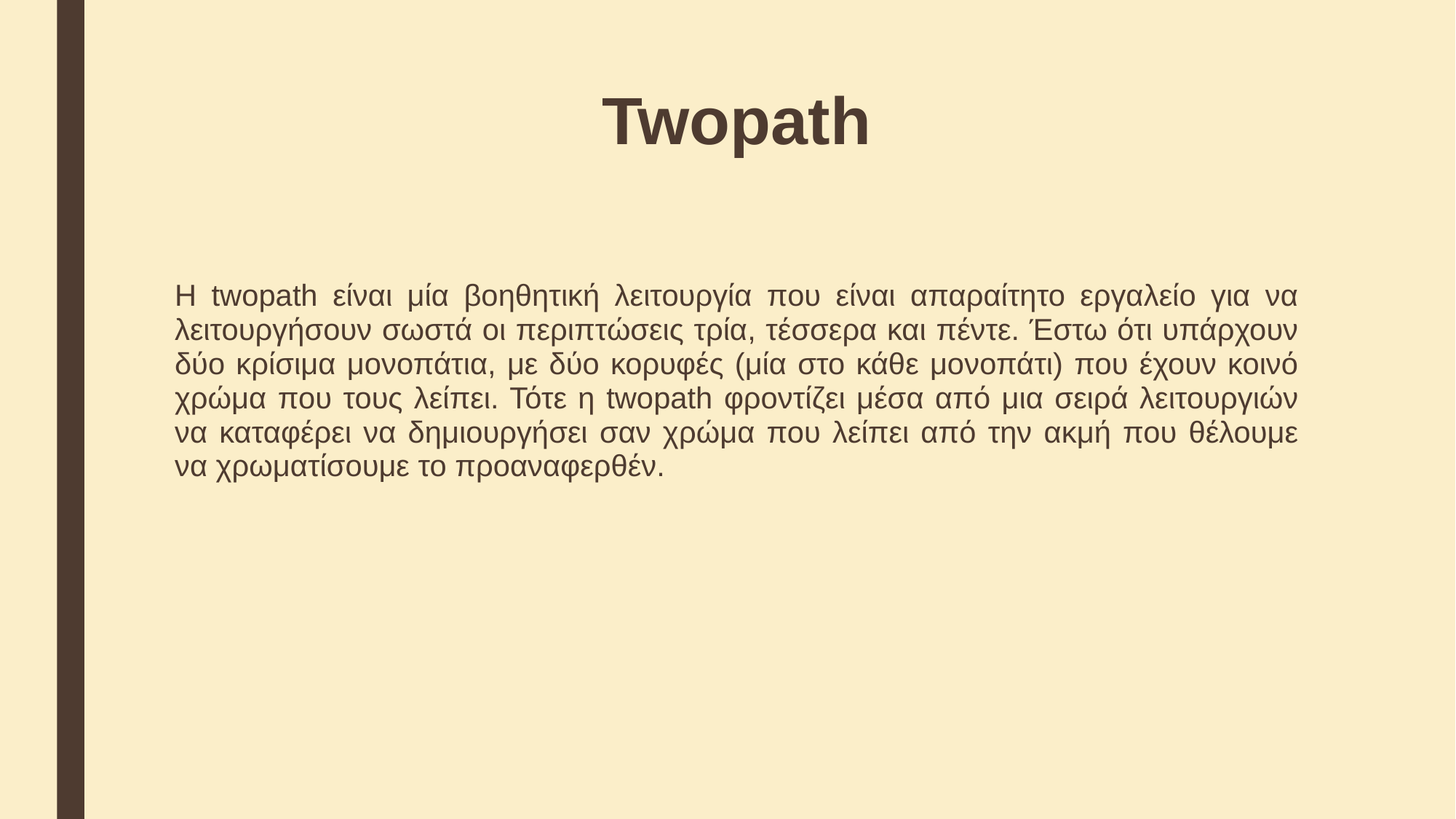

# Twopath
Η twopath είναι μία βοηθητική λειτουργία που είναι απαραίτητο εργαλείο για να λειτουργήσουν σωστά οι περιπτώσεις τρία, τέσσερα και πέντε. Έστω ότι υπάρχουν δύο κρίσιμα μονοπάτια, με δύο κορυφές (μία στο κάθε μονοπάτι) που έχουν κοινό χρώμα που τους λείπει. Τότε η twopath φροντίζει μέσα από μια σειρά λειτουργιών να καταφέρει να δημιουργήσει σαν χρώμα που λείπει από την ακμή που θέλουμε να χρωματίσουμε το προαναφερθέν.